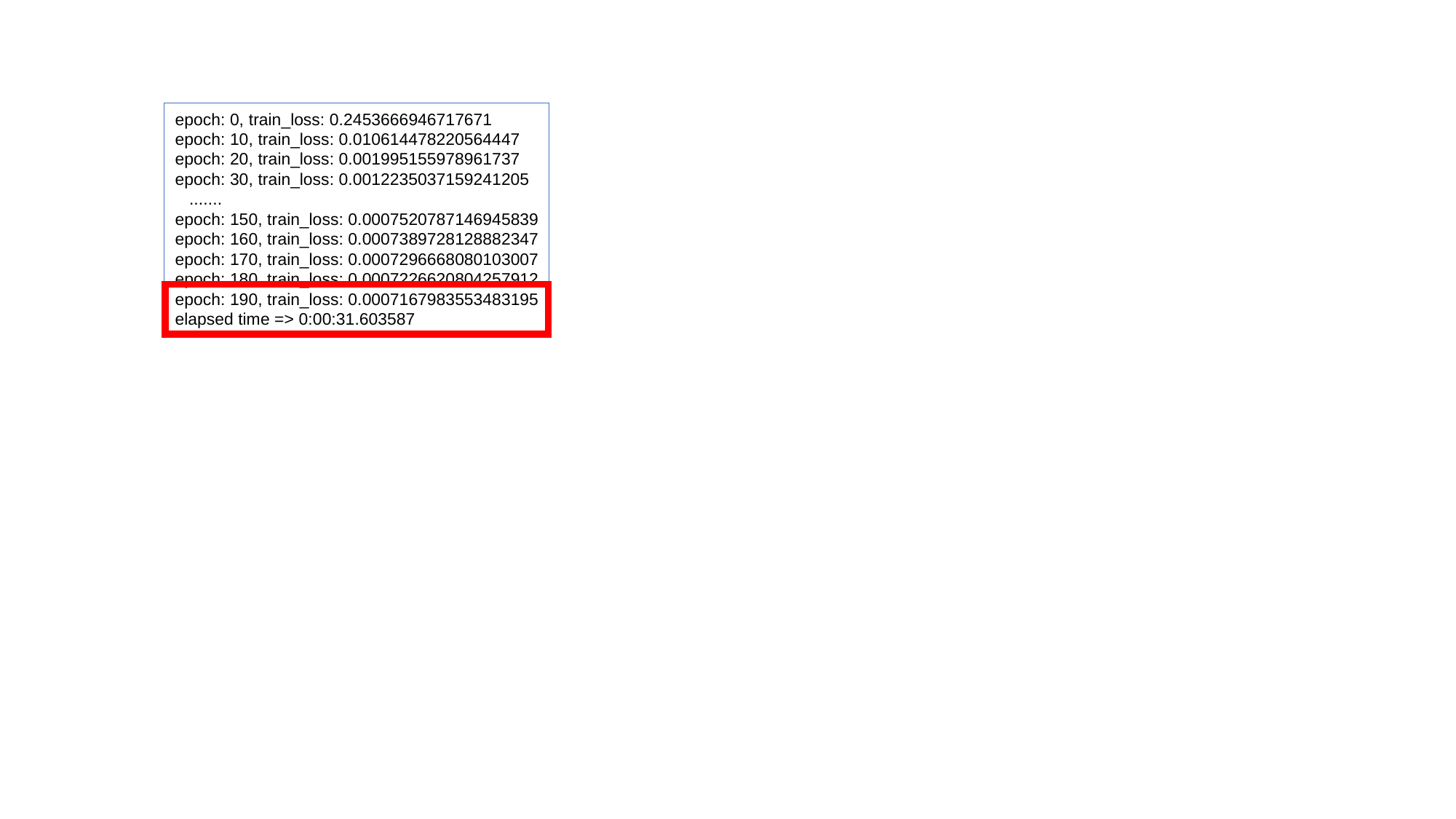

epoch: 0, train_loss: 0.2453666946717671
epoch: 10, train_loss: 0.010614478220564447
epoch: 20, train_loss: 0.001995155978961737
epoch: 30, train_loss: 0.0012235037159241205
   .......
epoch: 150, train_loss: 0.0007520787146945839
epoch: 160, train_loss: 0.0007389728128882347
epoch: 170, train_loss: 0.0007296668080103007
epoch: 180, train_loss: 0.0007226620804257912
epoch: 190, train_loss: 0.0007167983553483195
elapsed time => 0:00:31.603587